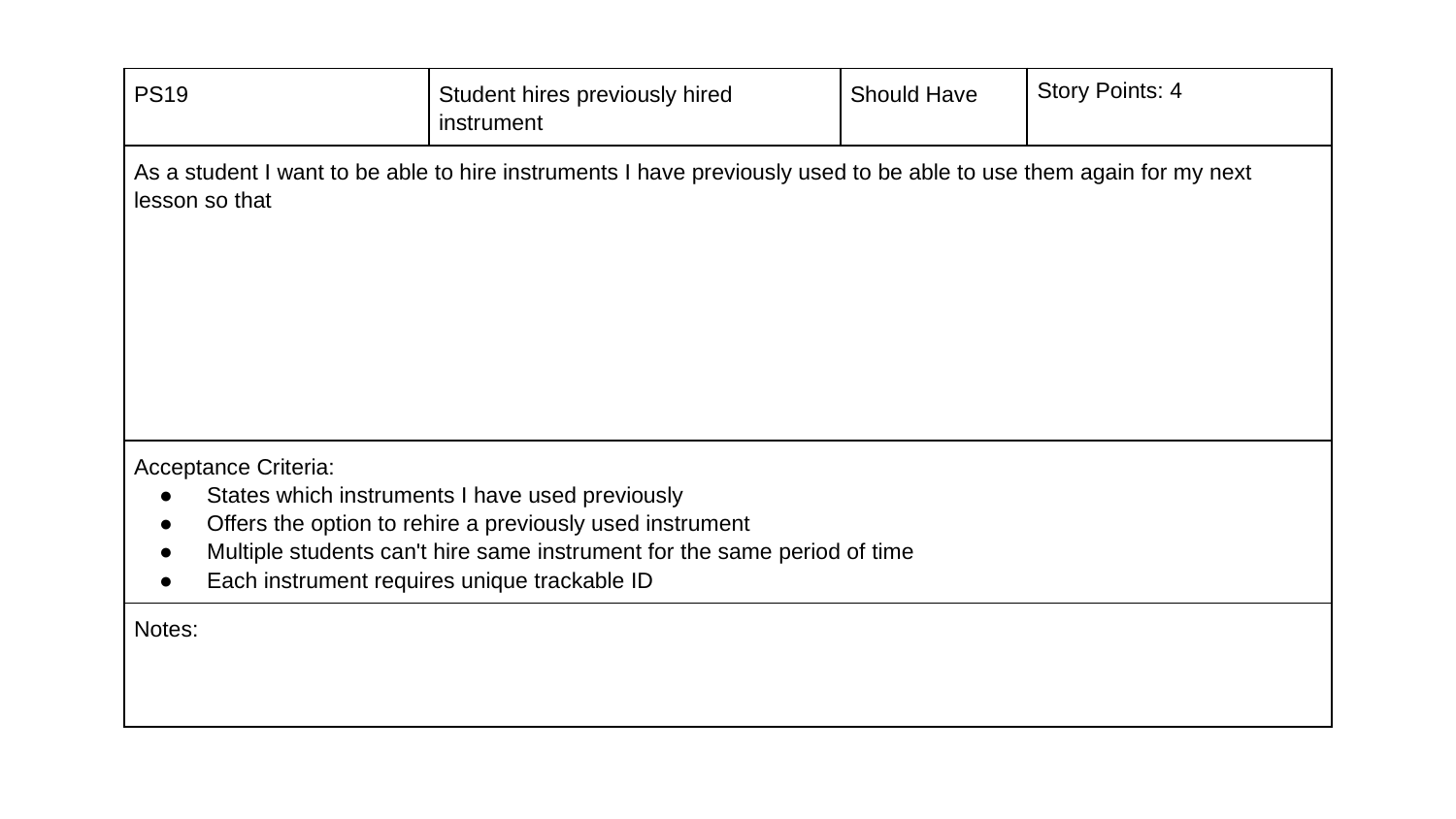

| PS19 | Student hires previously hired instrument | Should Have | Story Points: 4 |
| --- | --- | --- | --- |
| As a student I want to be able to hire instruments I have previously used to be able to use them again for my next lesson so that |  |  |  |
| Acceptance Criteria: States which instruments I have used previously Offers the option to rehire a previously used instrument Multiple students can't hire same instrument for the same period of time Each instrument requires unique trackable ID |  |  |  |
| Notes: |  |  |  |